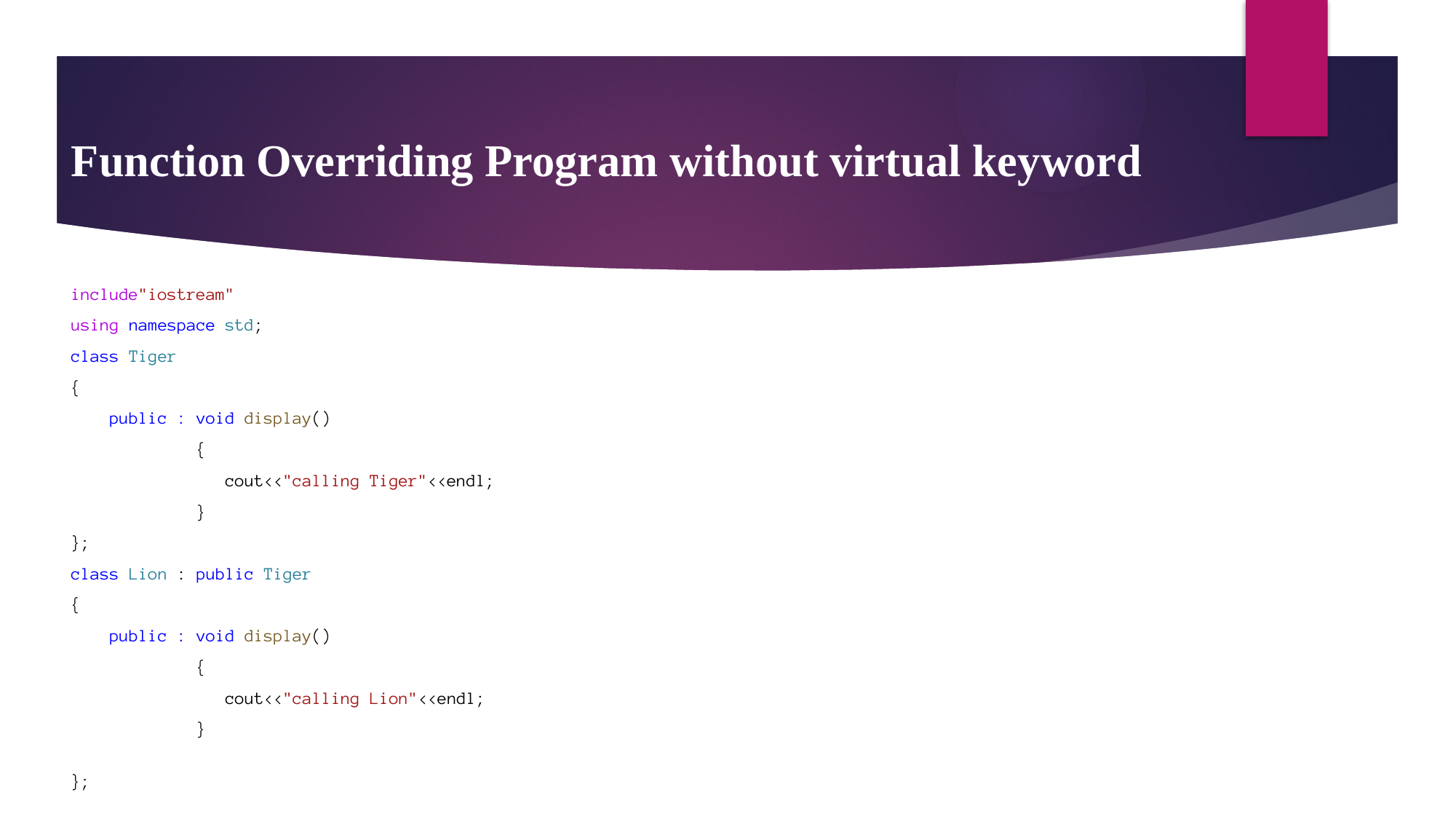

# Function Overriding Program without virtual keyword
include"iostream"
using namespace std;
class Tiger
{
    public : void display()
             {
                cout<<"calling Tiger"<<endl;
             }
};
class Lion : public Tiger
{
    public : void display()
             {
                cout<<"calling Lion"<<endl;
             }
};